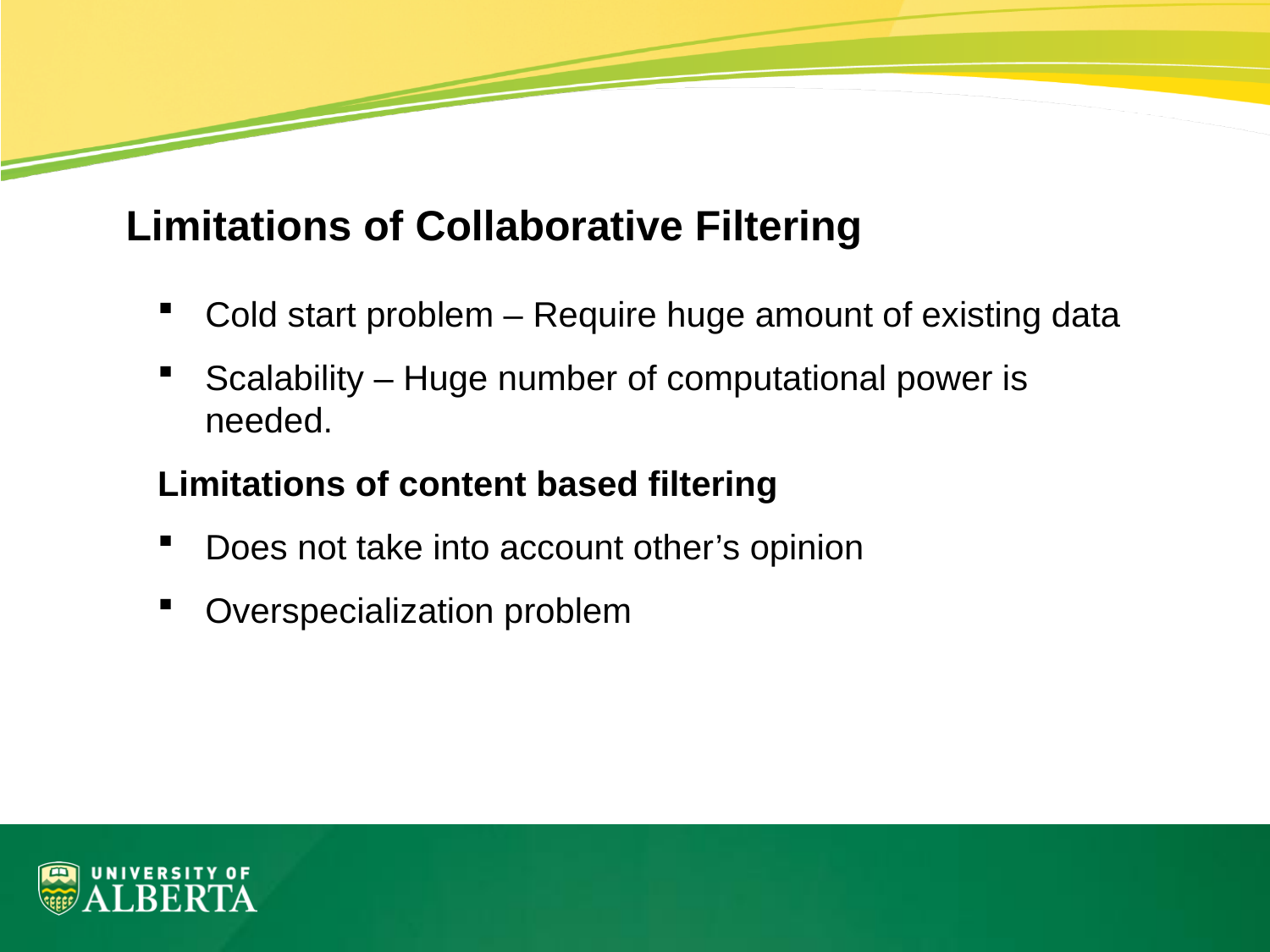

# Limitations of Collaborative Filtering
Cold start problem – Require huge amount of existing data
Scalability – Huge number of computational power is needed.
Limitations of content based filtering
Does not take into account other’s opinion
Overspecialization problem